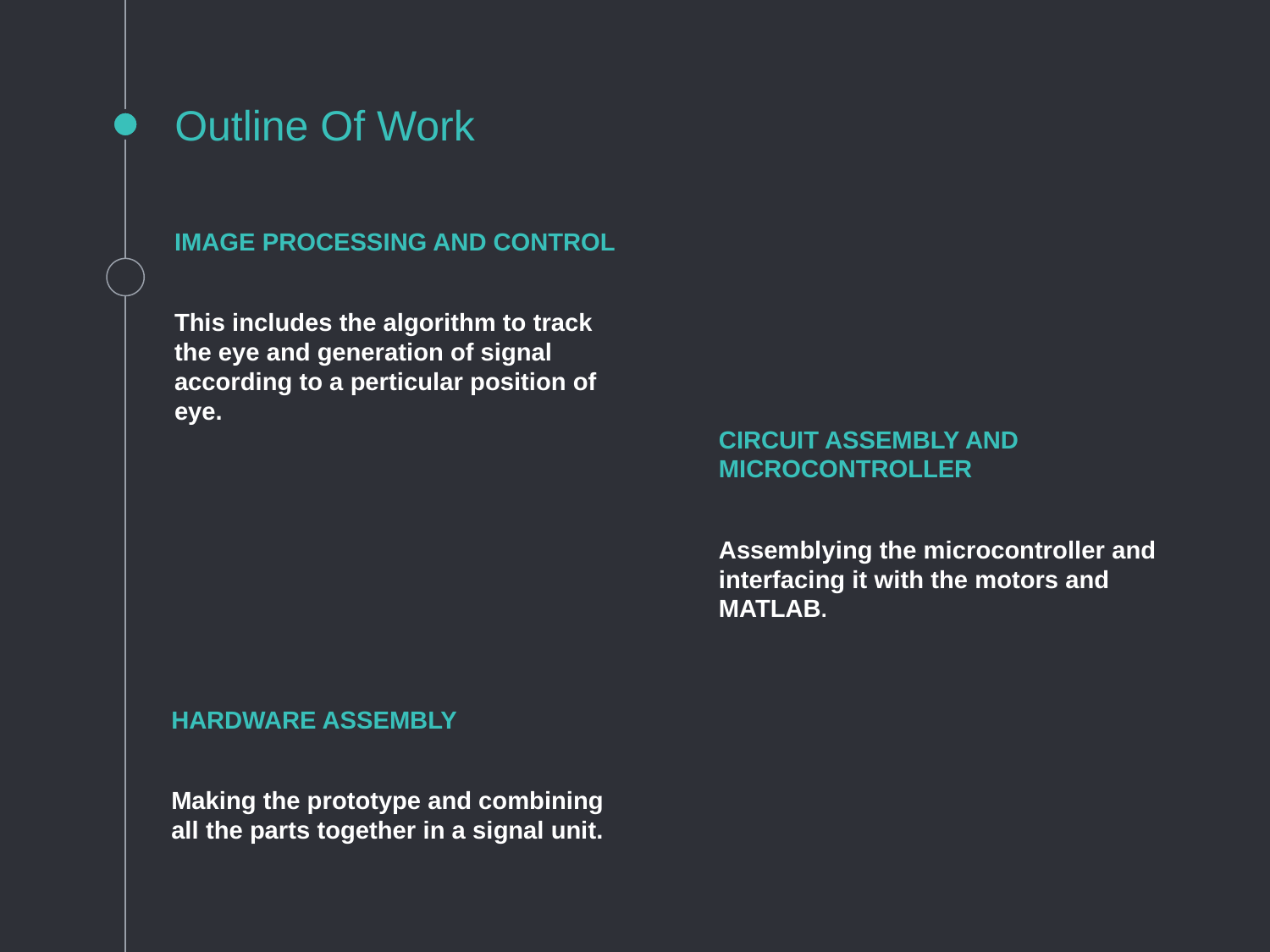

# Outline Of Work
IMAGE PROCESSING AND CONTROL

This includes the algorithm to track the eye and generation of signal according to a perticular position of eye.

CIRCUIT ASSEMBLY AND MICROCONTROLLER

Assemblying the microcontroller and interfacing it with the motors and MATLAB.
HARDWARE ASSEMBLY

Making the prototype and combining all the parts together in a signal unit.